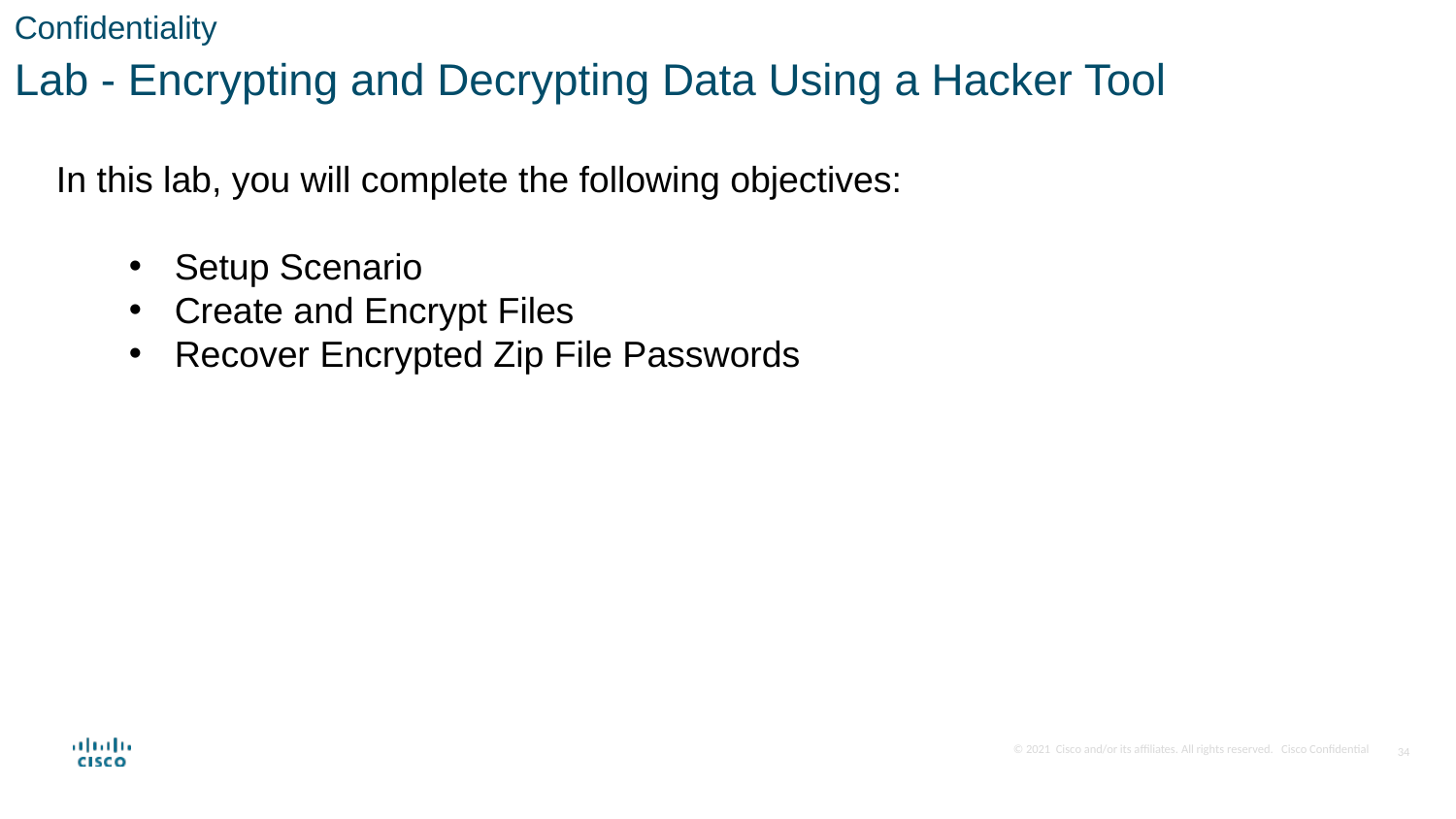

Confidentiality
Lab - Encrypting and Decrypting Data Using a Hacker Tool
In this lab, you will complete the following objectives:

Setup Scenario
Create and Encrypt Files
Recover Encrypted Zip File Passwords
34